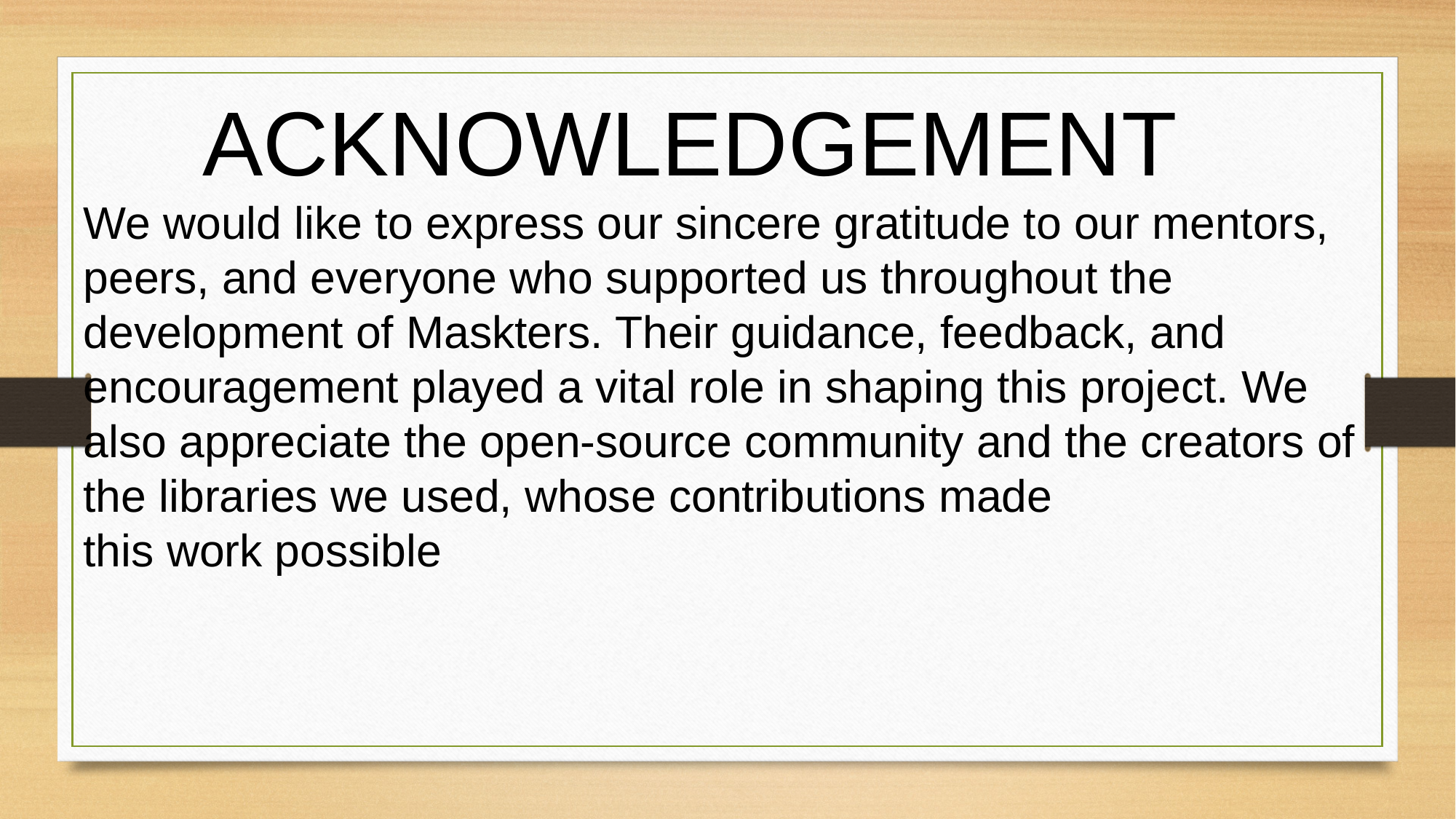

ACKNOWLEDGEMENT
We would like to express our sincere gratitude to our mentors, peers, and everyone who supported us throughout the development of Maskters. Their guidance, feedback, and encouragement played a vital role in shaping this project. We also appreciate the open-source community and the creators of the libraries we used, whose contributions made this work possible